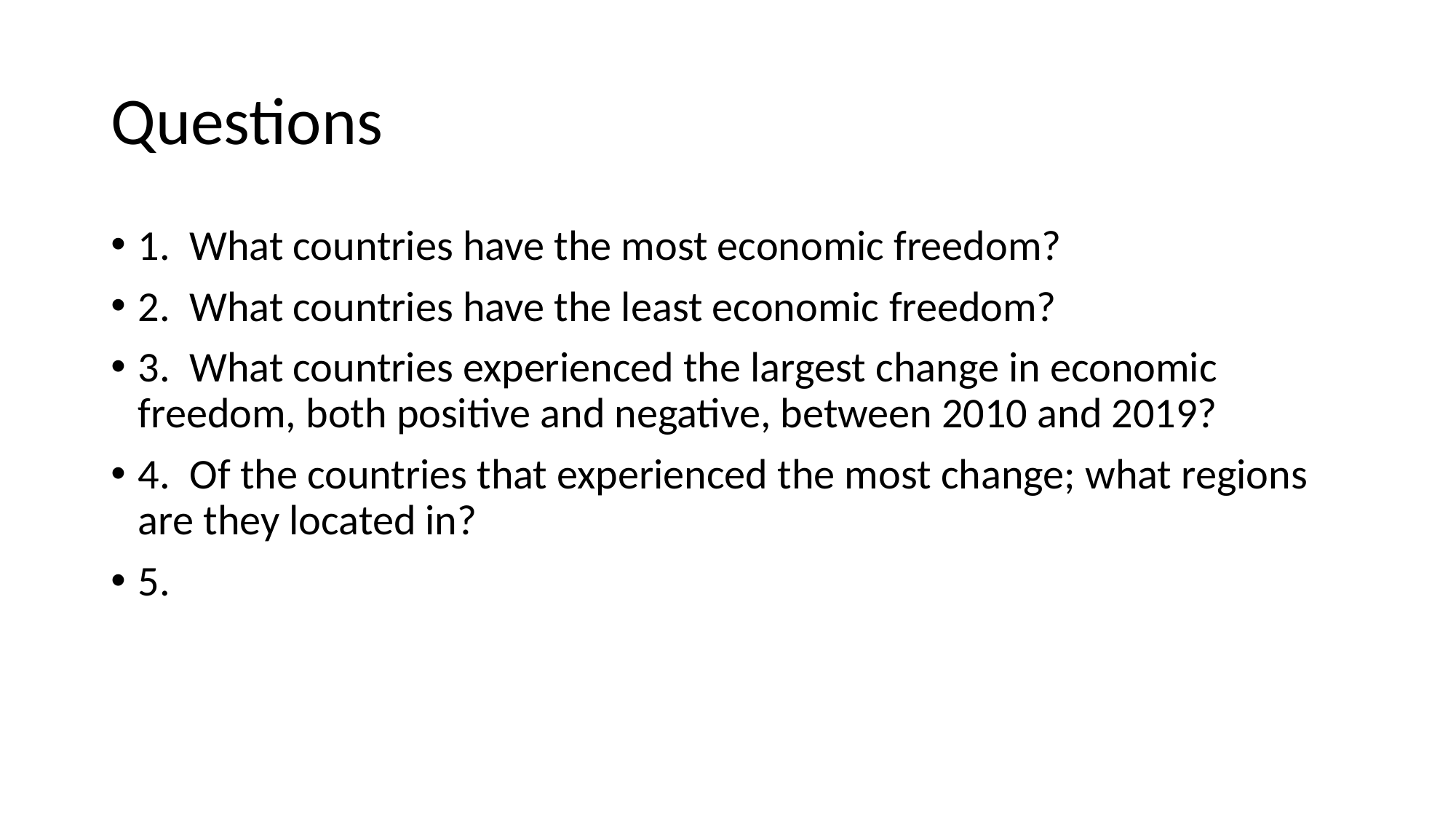

# Questions
1.  What countries have the most economic freedom?
2.  What countries have the least economic freedom?
3.  What countries experienced the largest change in economic freedom, both positive and negative, between 2010 and 2019?
4.  Of the countries that experienced the most change; what regions are they located in?
5.